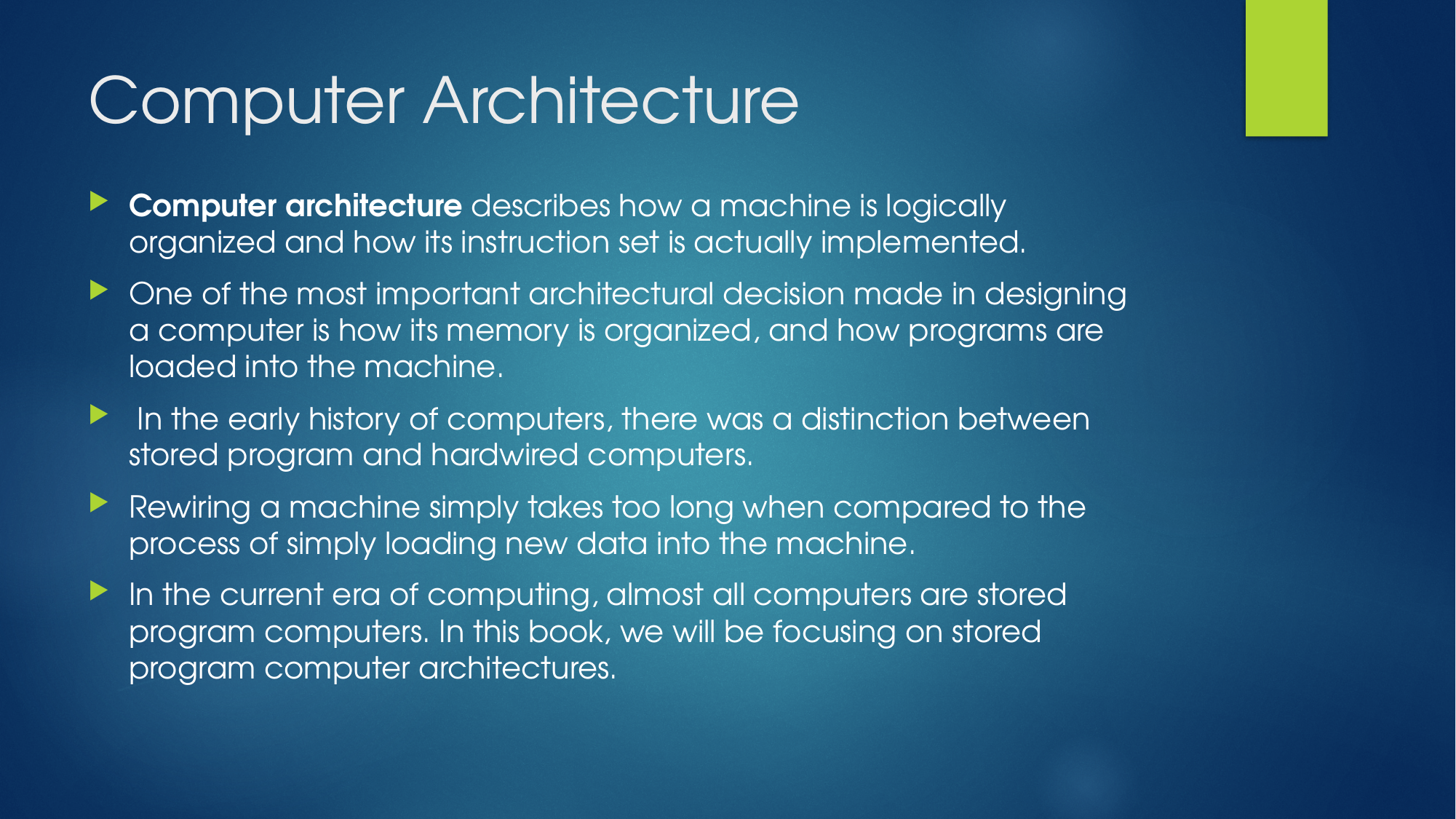

# Computer Architecture
Computer architecture describes how a machine is logically organized and how its instruction set is actually implemented.
One of the most important architectural decision made in designing a computer is how its memory is organized, and how programs are loaded into the machine.
 In the early history of computers, there was a distinction between stored program and hardwired computers.
Rewiring a machine simply takes too long when compared to the process of simply loading new data into the machine.
In the current era of computing, almost all computers are stored program computers. In this book, we will be focusing on stored program computer architectures.